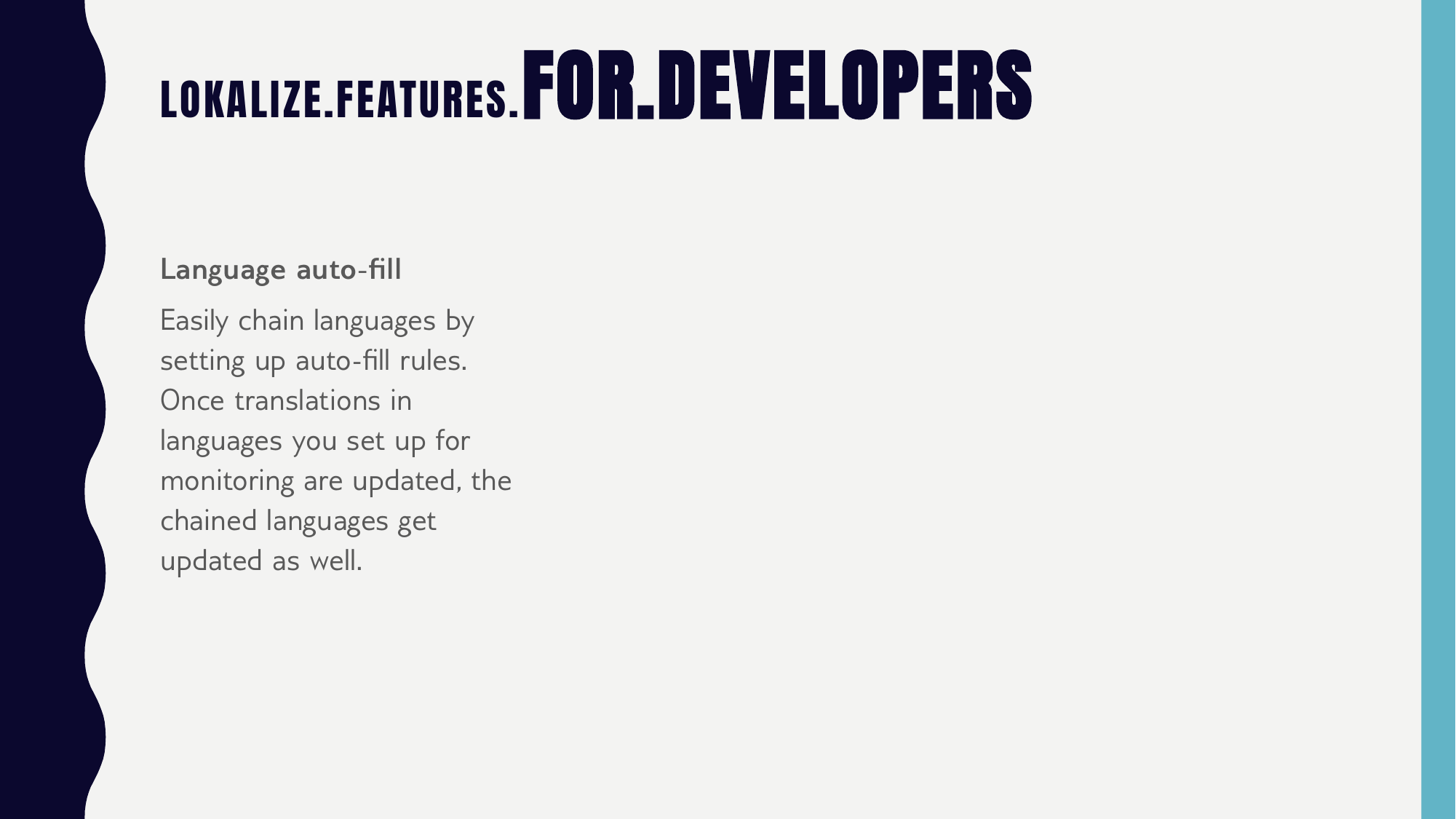

# LOKALIZE.FEATURES.for.developers
Language auto-fill
Easily chain languages by setting up auto-fill rules. Once translations in languages you set up for monitoring are updated, the chained languages get updated as well.